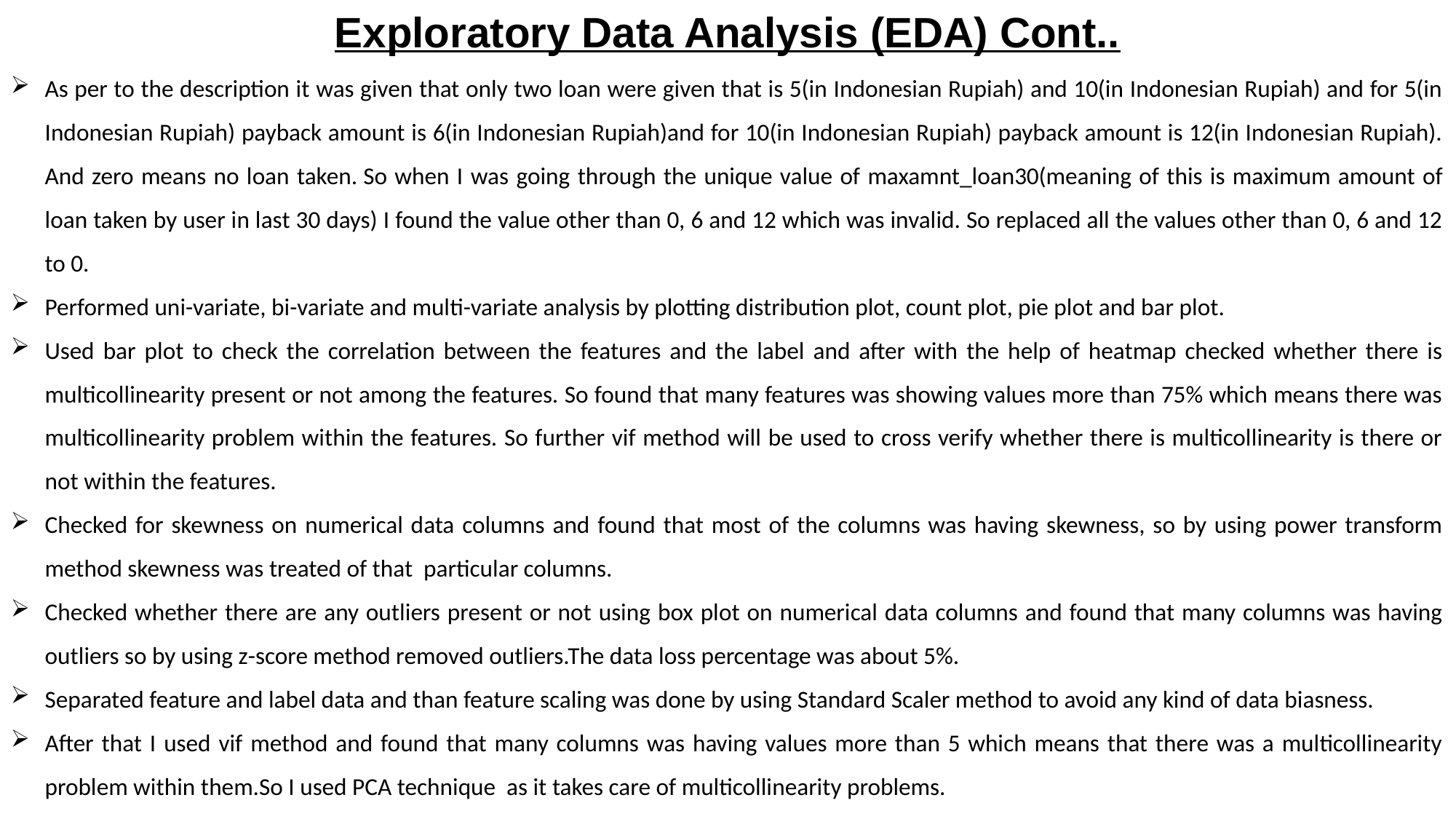

Exploratory Data Analysis (EDA) Cont..

As per to the description it was given that only two loan were given that is 5(in Indonesian Rupiah) and 10(in Indonesian Rupiah) and for 5(in Indonesian Rupiah) payback amount is 6(in Indonesian Rupiah)and for 10(in Indonesian Rupiah) payback amount is 12(in Indonesian Rupiah). And zero means no loan taken. So when I was going through the unique value of maxamnt_loan30(meaning of this is maximum amount of loan taken by user in last 30 days) I found the value other than 0, 6 and 12 which was invalid. So replaced all the values other than 0, 6 and 12 to 0.
Performed uni-variate, bi-variate and multi-variate analysis by plotting distribution plot, count plot, pie plot and bar plot.
Used bar plot to check the correlation between the features and the label and after with the help of heatmap checked whether there is multicollinearity present or not among the features. So found that many features was showing values more than 75% which means there was multicollinearity problem within the features. So further vif method will be used to cross verify whether there is multicollinearity is there or not within the features.
Checked for skewness on numerical data columns and found that most of the columns was having skewness, so by using power transform method skewness was treated of that  particular columns.
Checked whether there are any outliers present or not using box plot on numerical data columns and found that many columns was having outliers so by using z-score method removed outliers.The data loss percentage was about 5%.
Separated feature and label data and than feature scaling was done by using Standard Scaler method to avoid any kind of data biasness.
After that I used vif method and found that many columns was having values more than 5 which means that there was a multicollinearity problem within them.So I used PCA technique  as it takes care of multicollinearity problems.